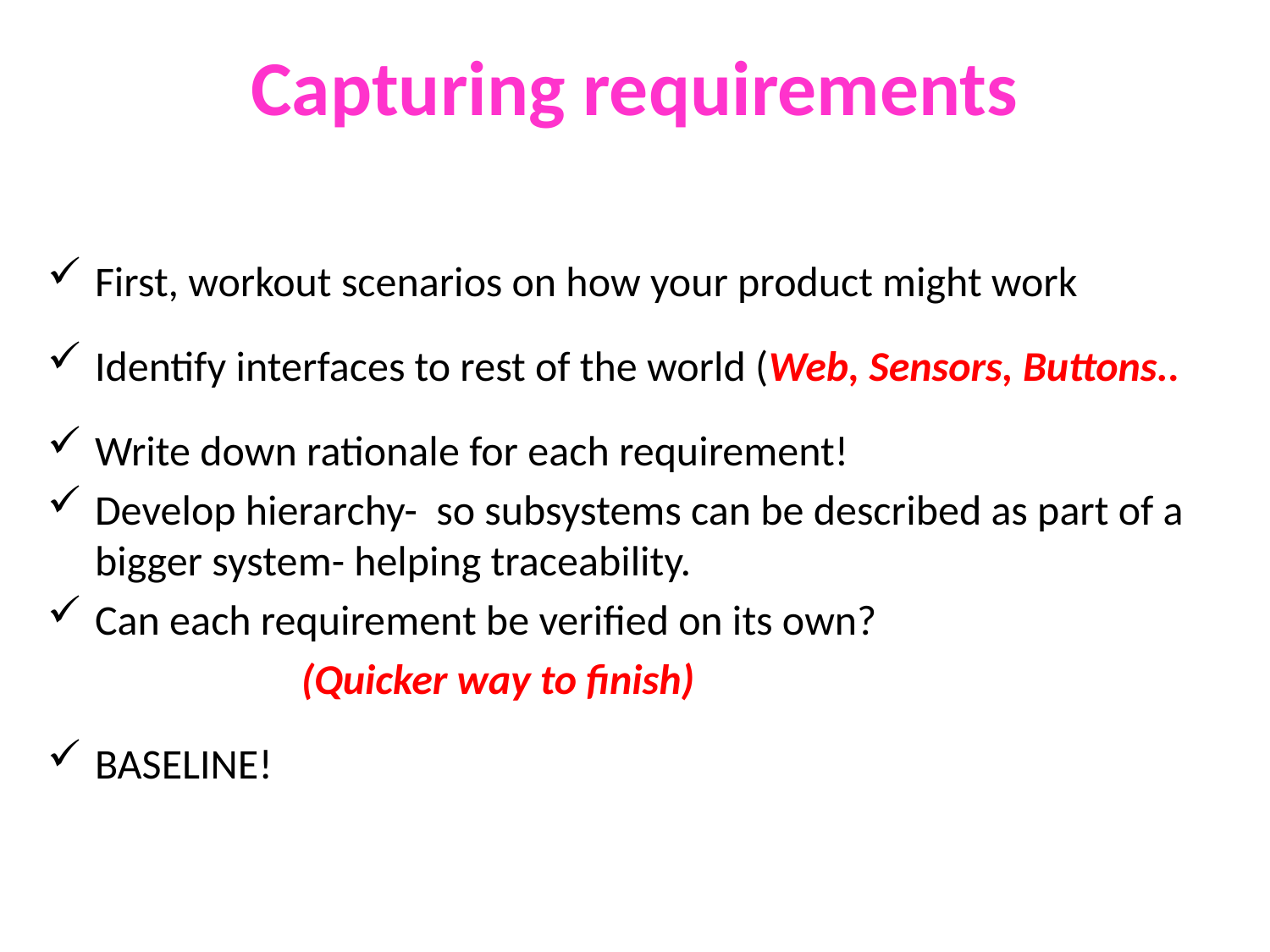

# Capturing requirements
First, workout scenarios on how your product might work
Identify interfaces to rest of the world (Web, Sensors, Buttons..
Write down rationale for each requirement!
Develop hierarchy-  so subsystems can be described as part of a bigger system- helping traceability.
Can each requirement be verified on its own?
		(Quicker way to finish)
BASELINE!